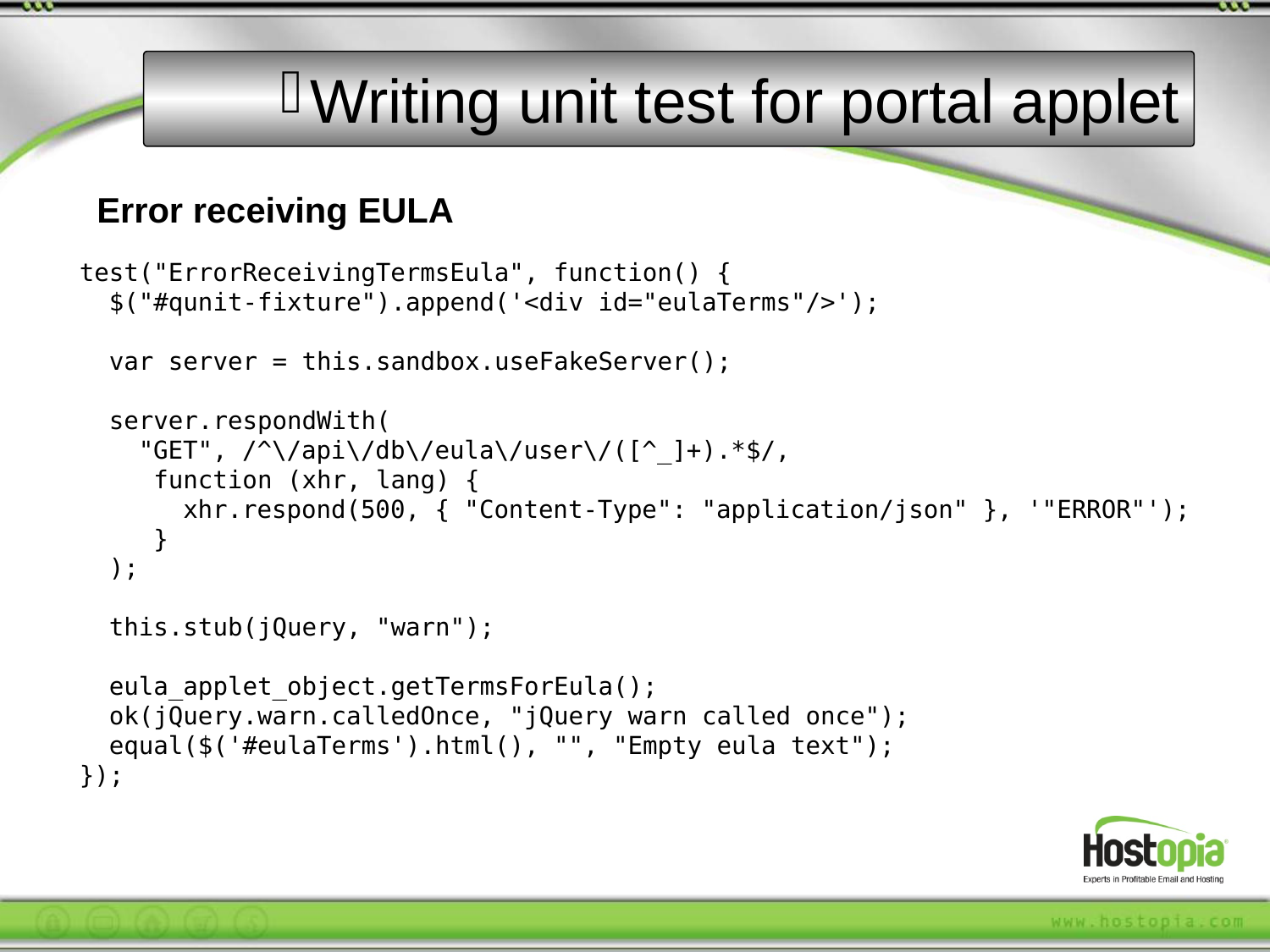

Writing unit test for portal applet
Error receiving EULA

test("ErrorReceivingTermsEula", function() {
  $("#qunit-fixture").append('<div id="eulaTerms"/>');

  var server = this.sandbox.useFakeServer();

  server.respondWith(
    "GET", /^\/api\/db\/eula\/user\/([^_]+).*$/,
     function (xhr, lang) {
       xhr.respond(500, { "Content-Type": "application/json" }, '"ERROR"');
     }
  );

  this.stub(jQuery, "warn");

  eula_applet_object.getTermsForEula();
  ok(jQuery.warn.calledOnce, "jQuery warn called once");
  equal($('#eulaTerms').html(), "", "Empty eula text");
});